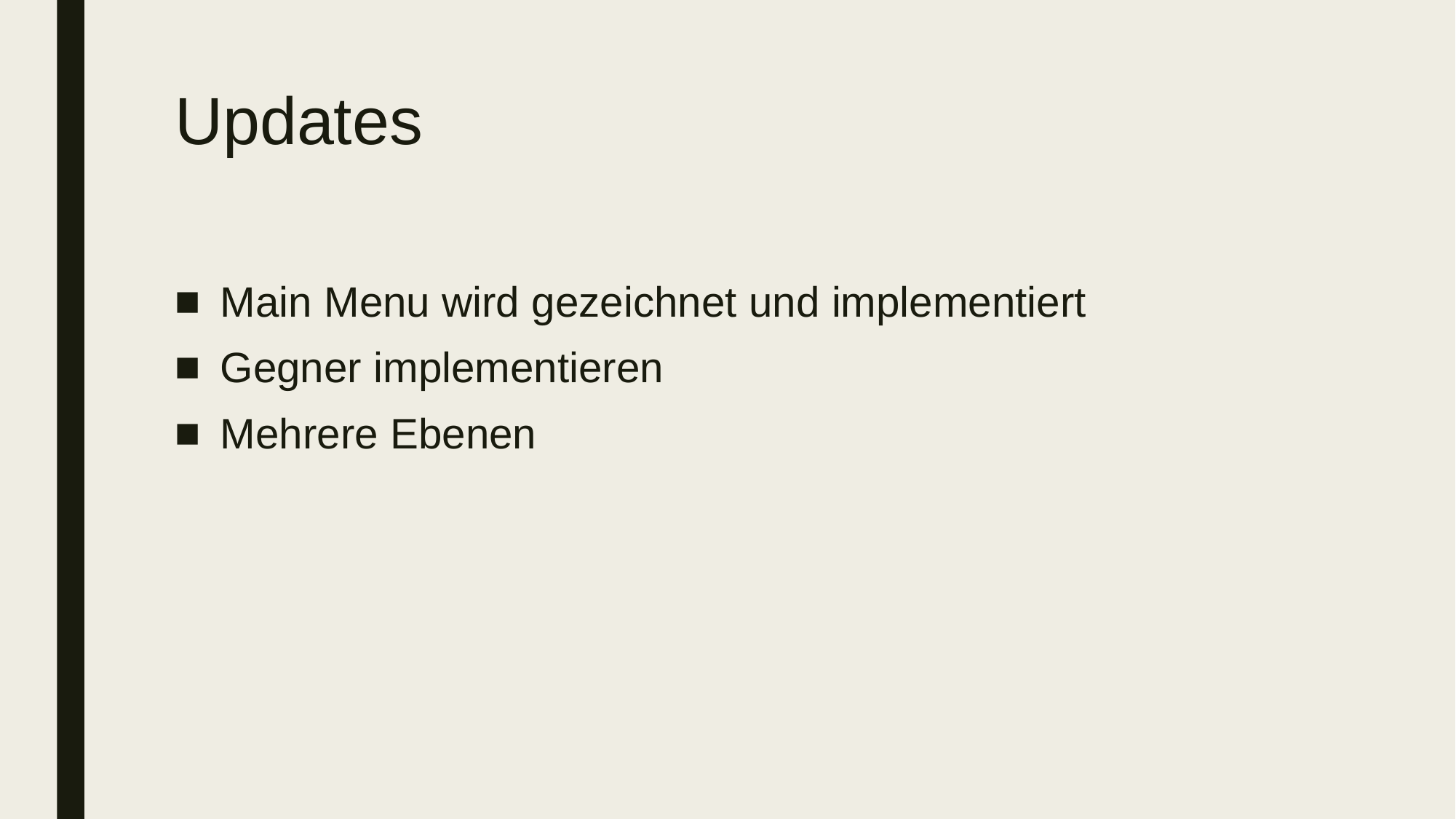

# Updates
Main Menu wird gezeichnet und implementiert
Gegner implementieren
Mehrere Ebenen